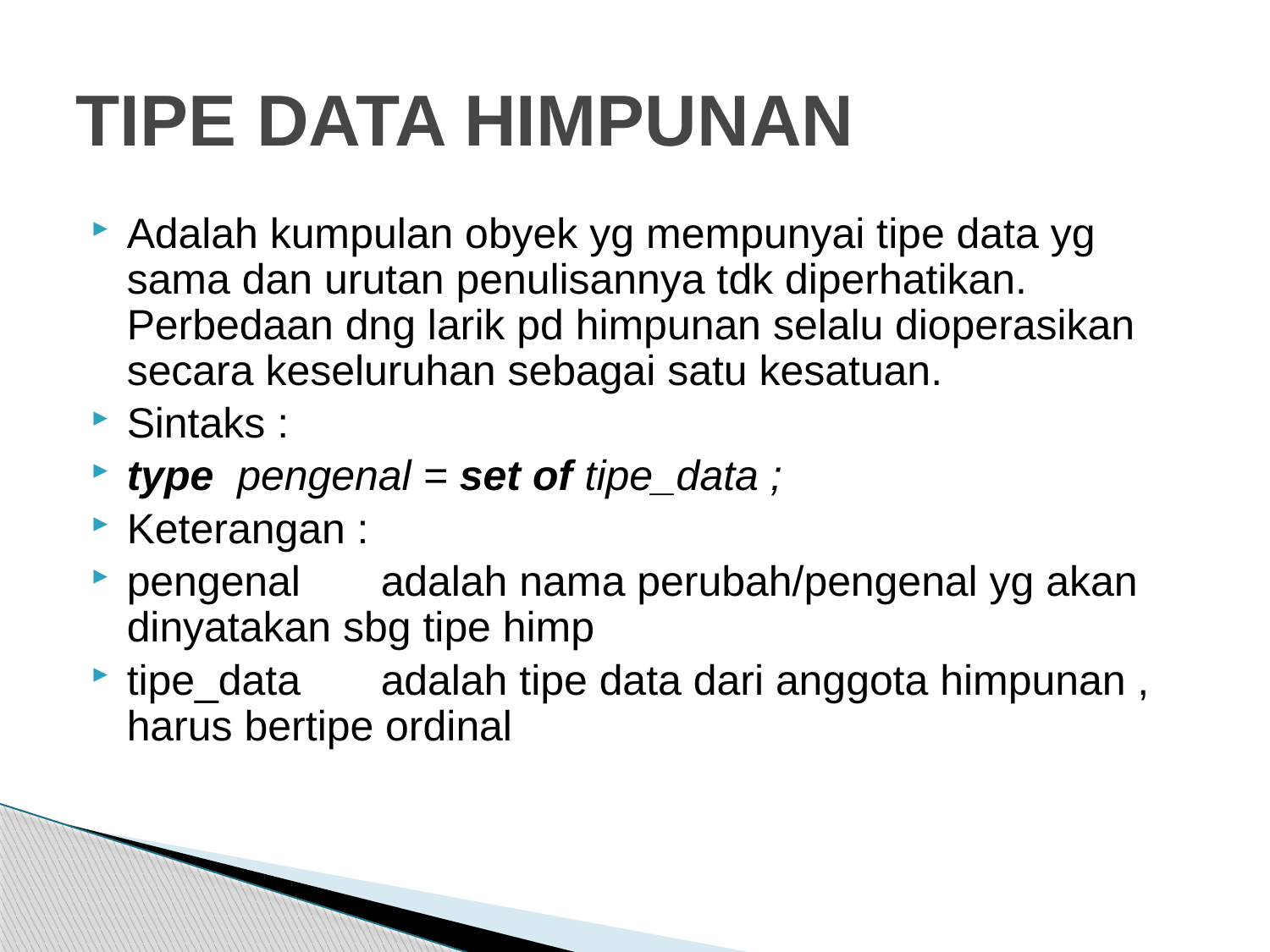

# TIPE DATA HIMPUNAN
Adalah kumpulan obyek yg mempunyai tipe data yg sama dan urutan penulisannya tdk diperhatikan. Perbedaan dng larik pd himpunan selalu dioperasikan secara keseluruhan sebagai satu kesatuan.
Sintaks :
type  pengenal = set of tipe_data ;
Keterangan :
pengenal	adalah nama perubah/pengenal yg akan dinyatakan sbg tipe himp
tipe_data	adalah tipe data dari anggota himpunan , harus bertipe ordinal